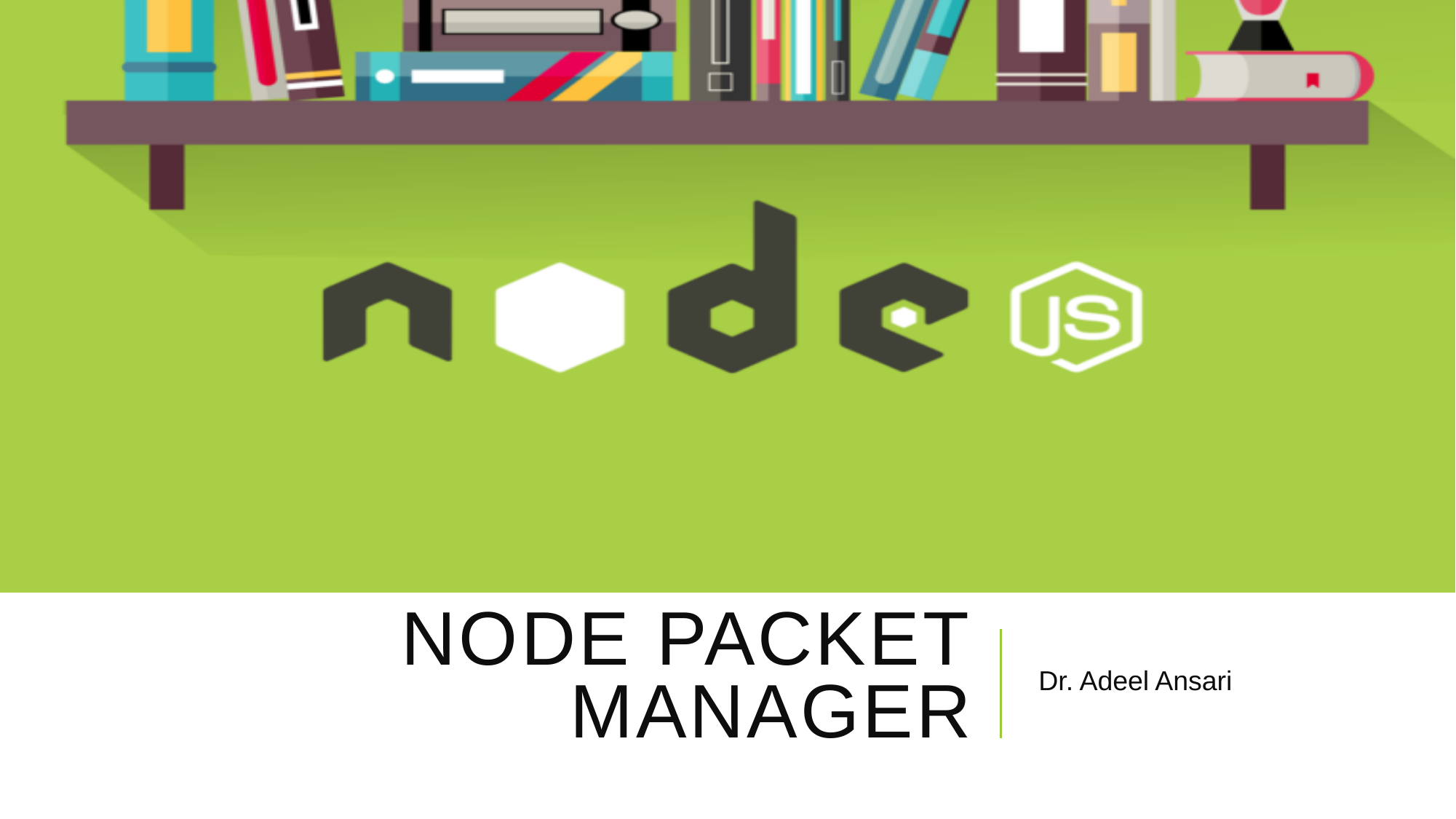

# Node packet manager
Dr. Adeel Ansari